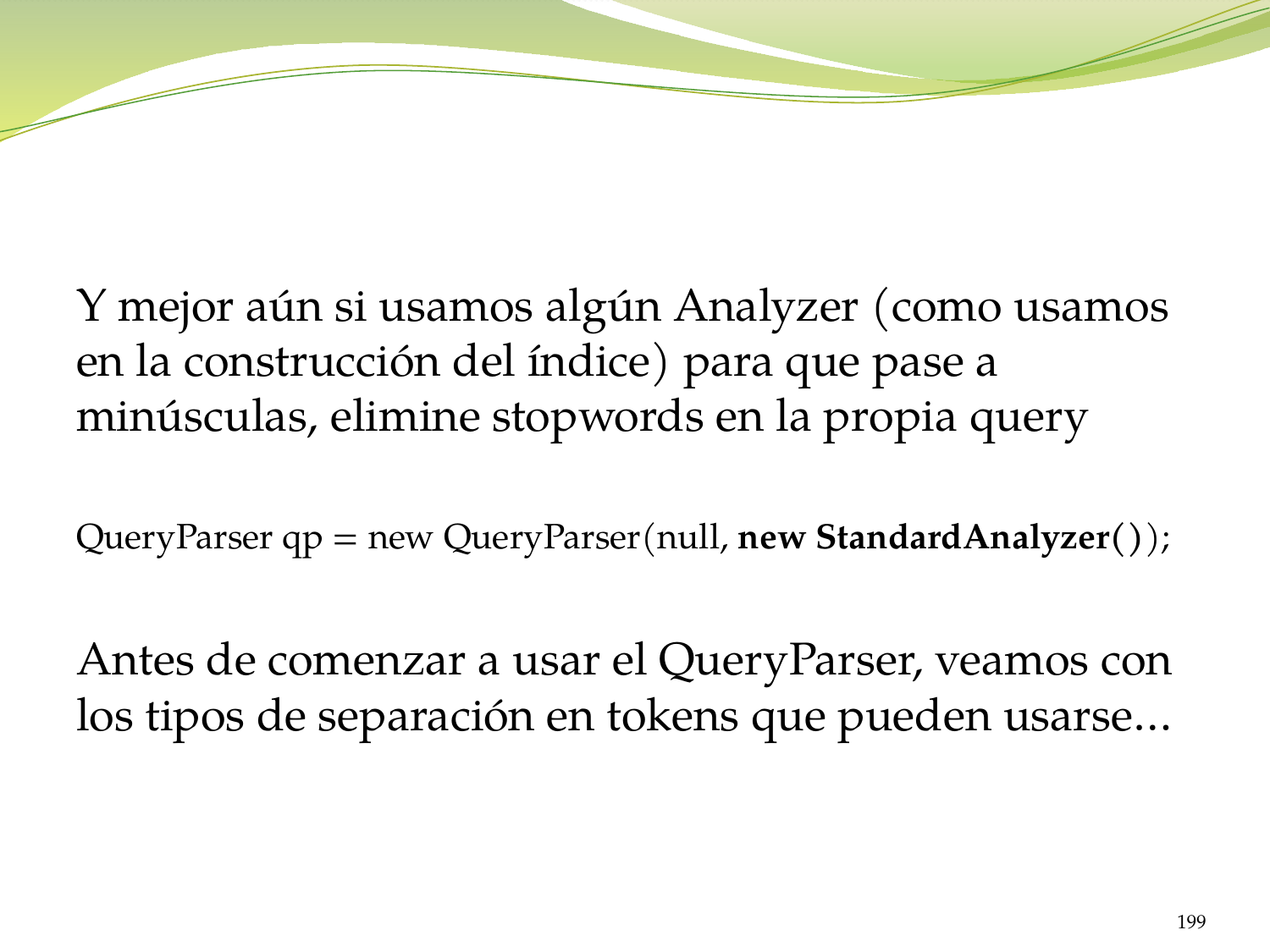

#
Y mejor aún si usamos algún Analyzer (como usamos en la construcción del índice) para que pase a minúsculas, elimine stopwords en la propia query

QueryParser qp = new QueryParser(null, new StandardAnalyzer());

Antes de comenzar a usar el QueryParser, veamos con los tipos de separación en tokens que pueden usarse…
199